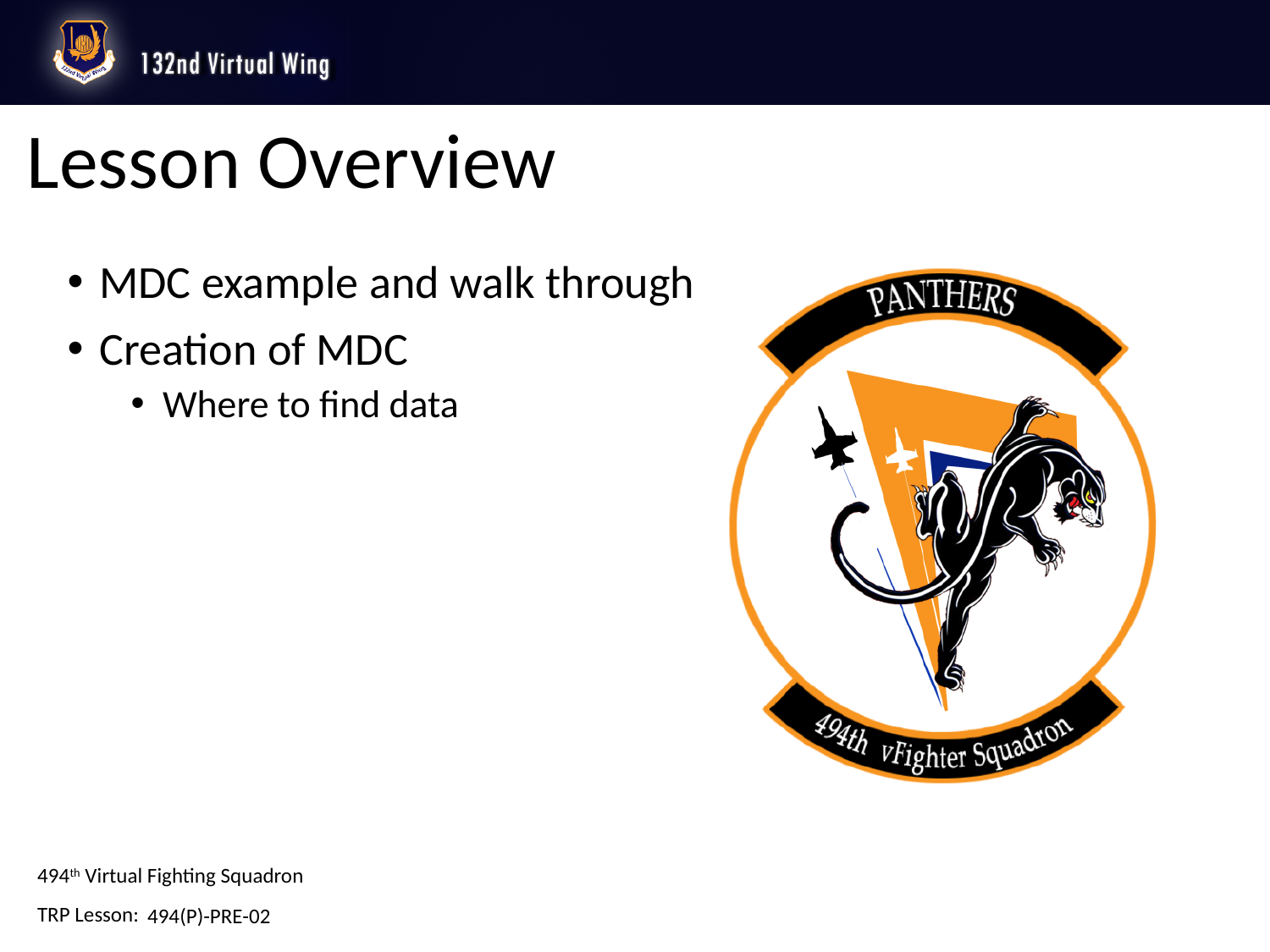

# Lesson Overview
MDC example and walk through
Creation of MDC
Where to find data

494(P)-PRE-02